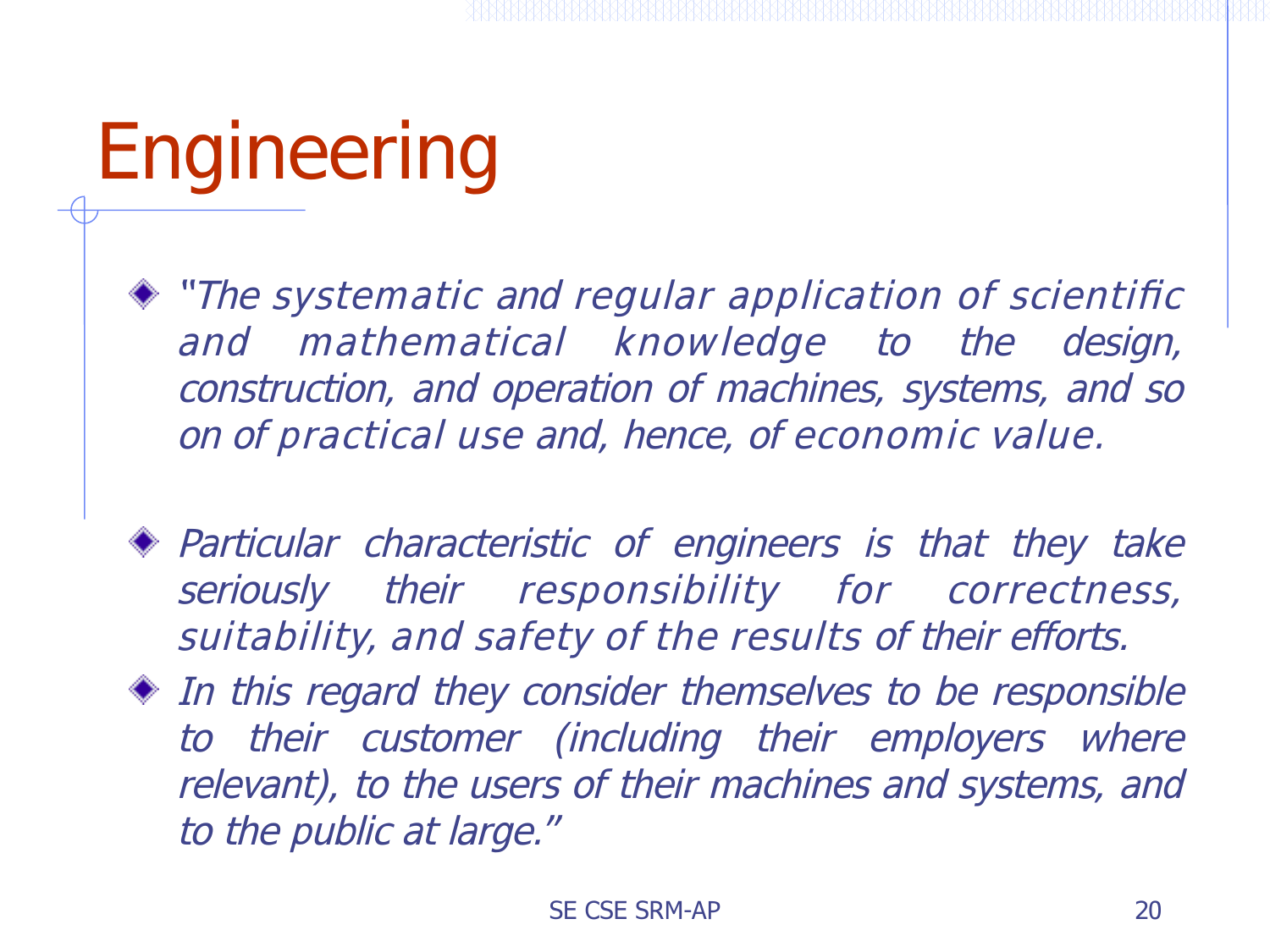

# Engineering
“The systematic and regular application of scientific and mathematical knowledge to the design, construction, and operation of machines, systems, and so on of practical use and, hence, of economic value.

Particular characteristic of engineers is that they take seriously their responsibility for correctness, suitability, and safety of the results of their efforts.
In this regard they consider themselves to be responsible to their customer (including their employers where relevant), to the users of their machines and systems, and to the public at large.”
SE CSE SRM-AP
20